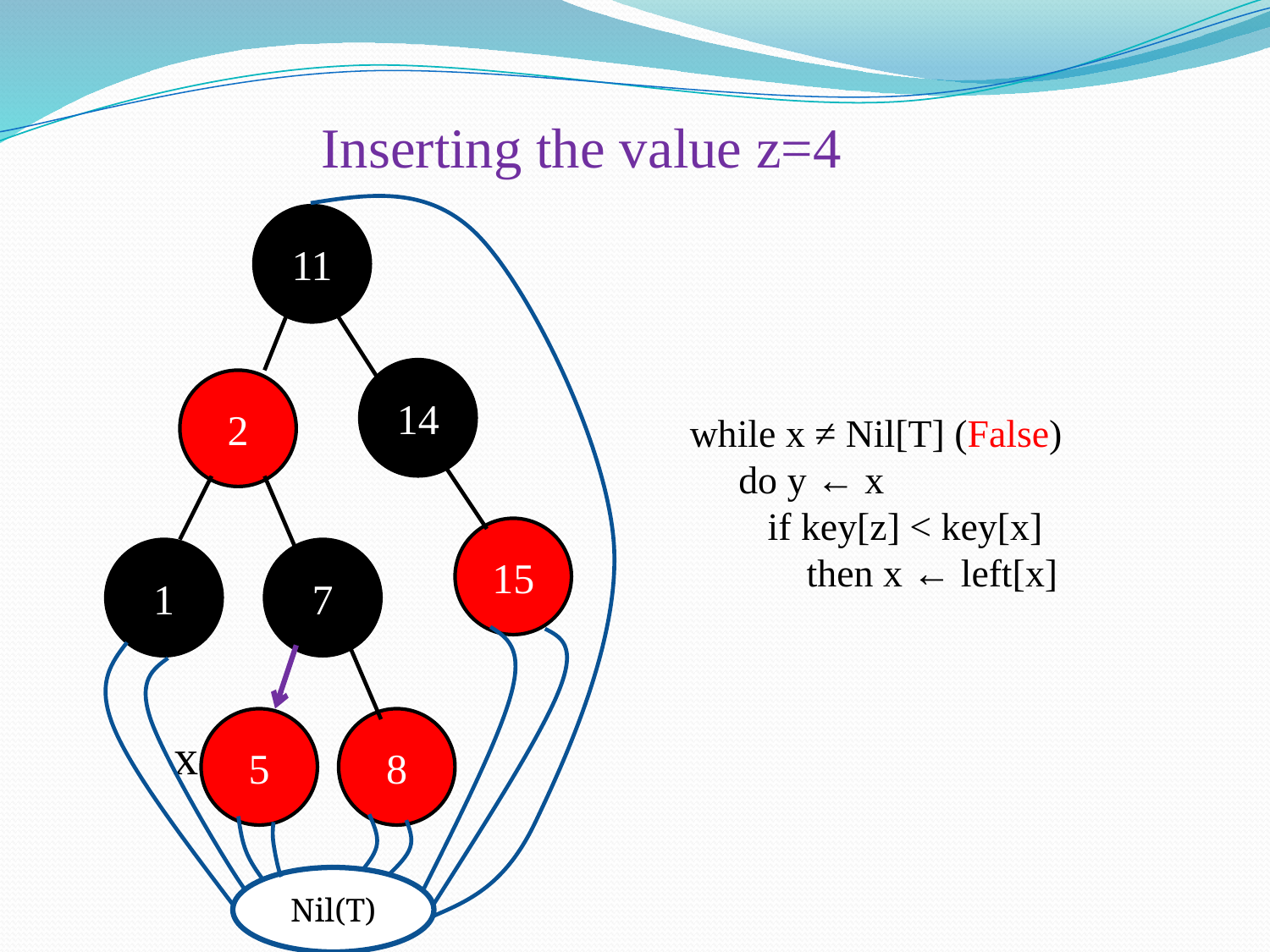

Inserting the value z=4

11
14
2
while x ≠ Nil[T] (False)
     do y ← x
        if key[z] < key[x]
            then x ← left[x]

15
1
7

5
8
x

Nil(T)